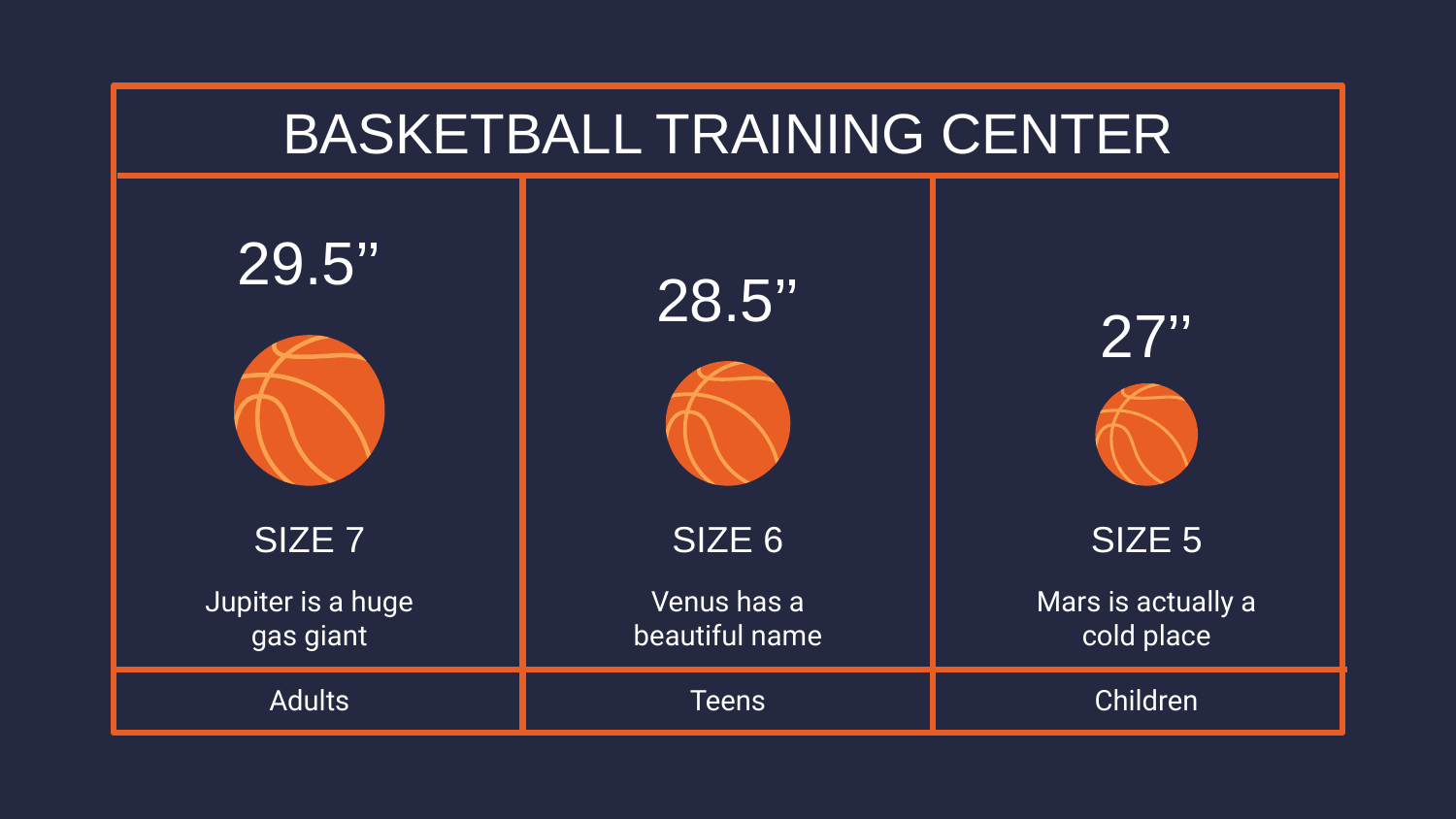

# BASKETBALL TRAINING CENTER
29.5’’
28.5’’
27’’

SIZE 7
Jupiter is a huge gas giant
SIZE 6
Venus has a beautiful name
SIZE 5
Mars is actually a cold place
Adults
Teens
Children